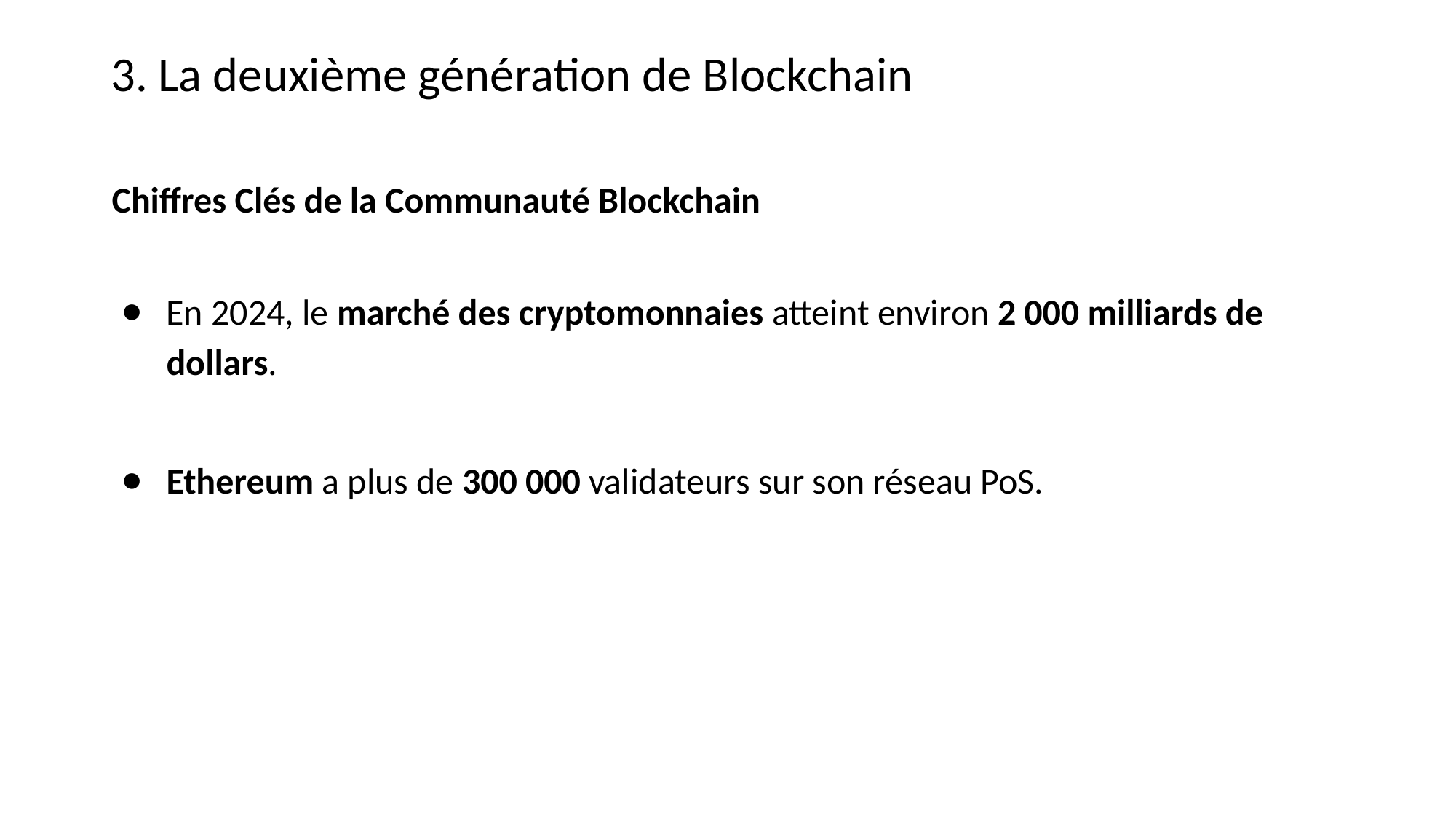

3. La deuxième génération de Blockchain
Chiffres Clés de la Communauté Blockchain

En 2024, le marché des cryptomonnaies atteint environ 2 000 milliards de dollars.

Ethereum a plus de 300 000 validateurs sur son réseau PoS.